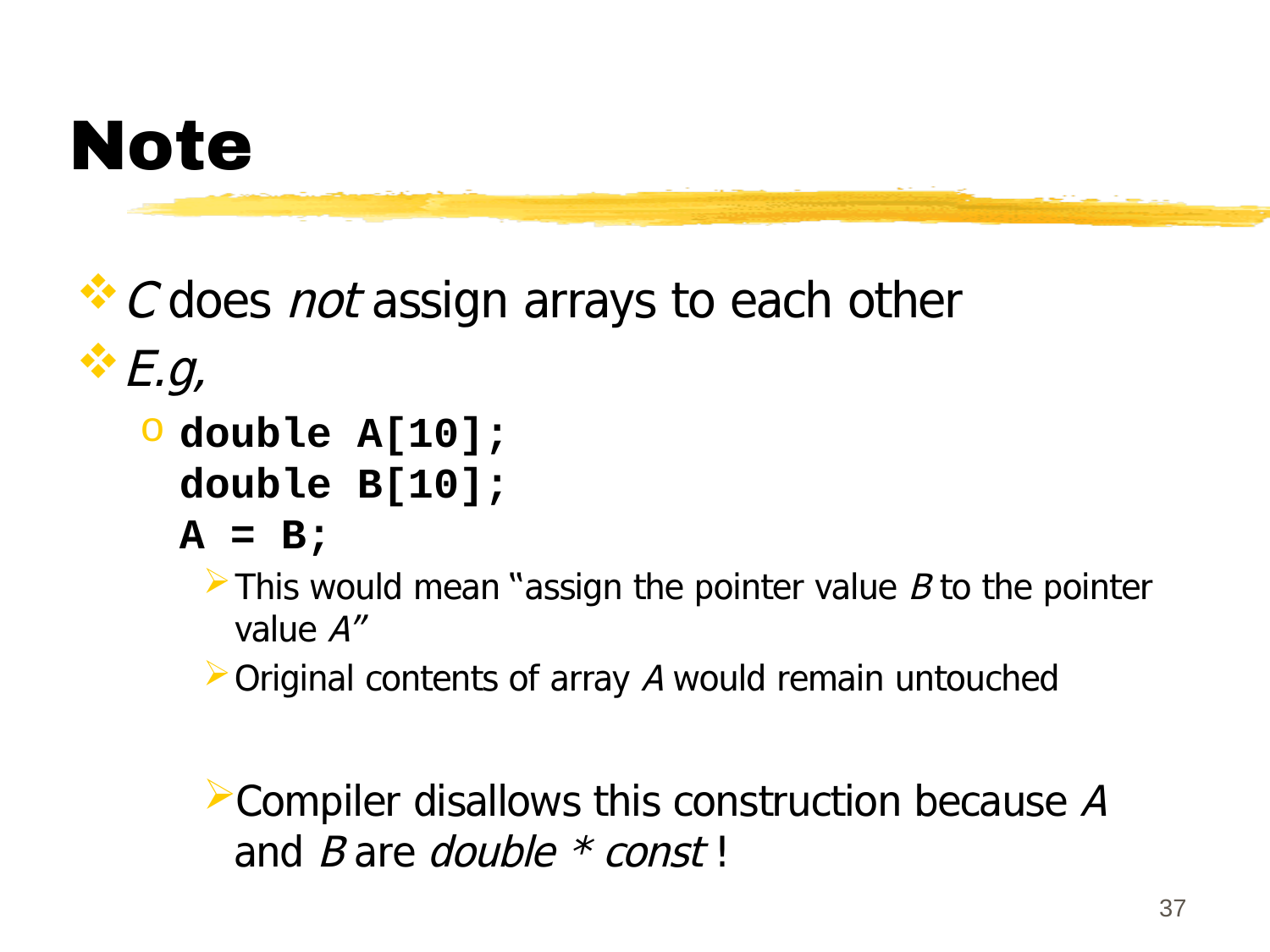

# Note
C does not assign arrays to each other
E.g,
double A[10];
double B[10];
A = B;
This would mean “assign the pointer value B to the pointer value A”
Original contents of array A would remain untouched

Compiler disallows this construction because A and B are double * const !
37